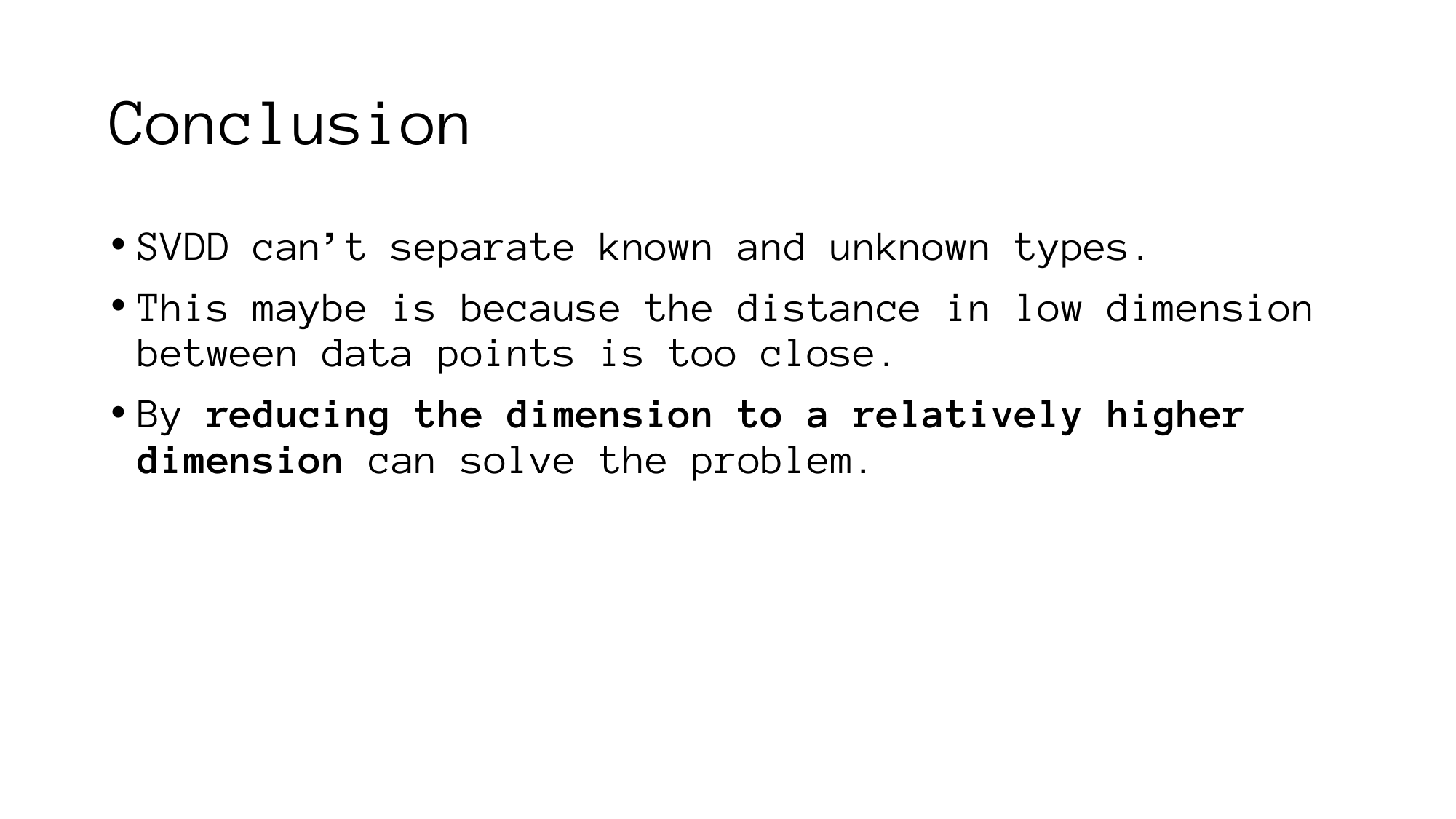

# Conclusion
SVDD can’t separate known and unknown types.
This maybe is because the distance in low dimension between data points is too close.
By reducing the dimension to a relatively higher dimension can solve the problem.